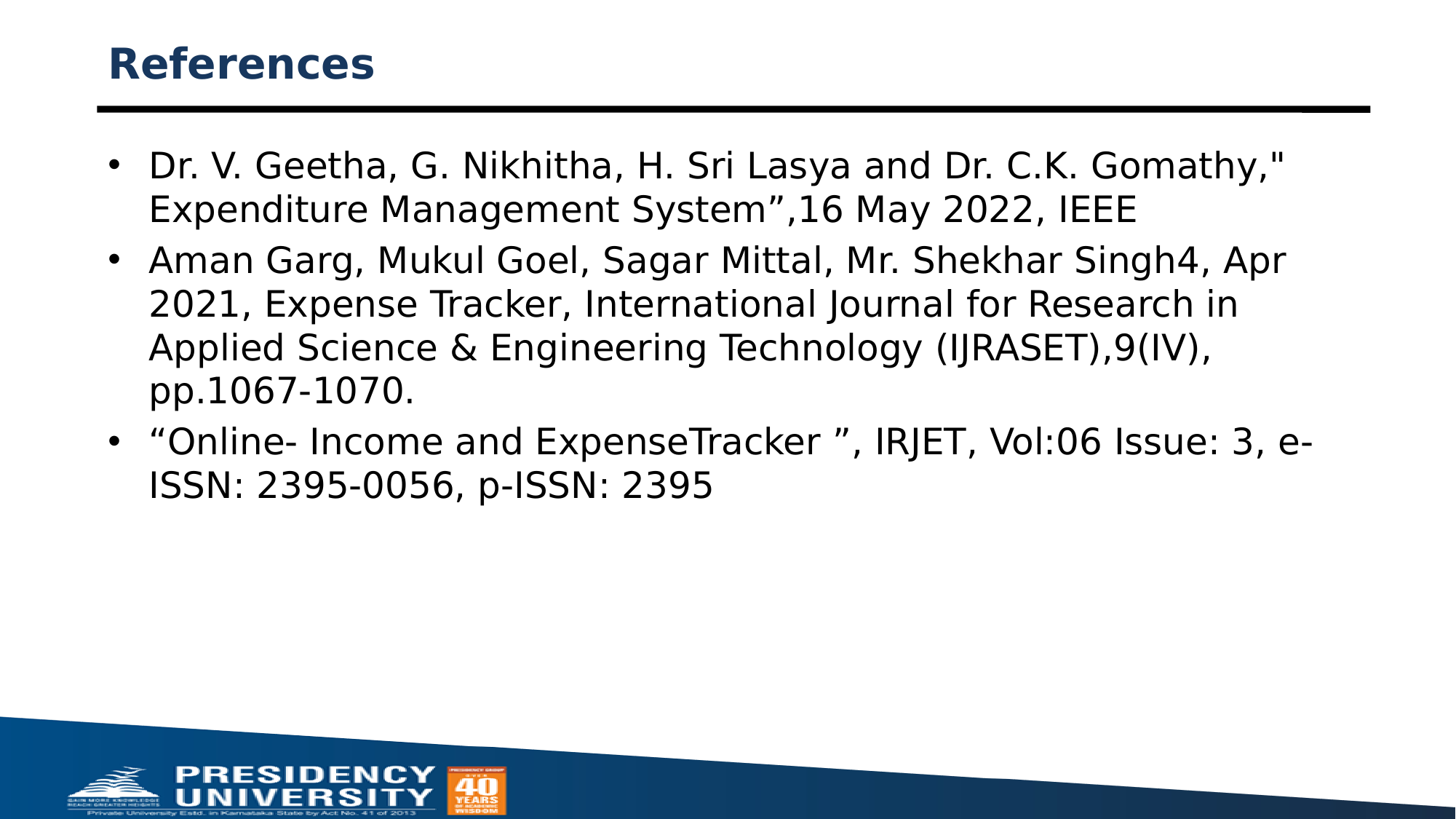

# References
Dr. V. Geetha, G. Nikhitha, H. Sri Lasya and Dr. C.K. Gomathy," Expenditure Management System”,16 May 2022, IEEE
Aman Garg, Mukul Goel, Sagar Mittal, Mr. Shekhar Singh4, Apr 2021, Expense Tracker, International Journal for Research in Applied Science & Engineering Technology (IJRASET),9(IV), pp.1067-1070.
“Online- Income and ExpenseTracker ”, IRJET, Vol:06 Issue: 3, e-ISSN: 2395-0056, p-ISSN: 2395